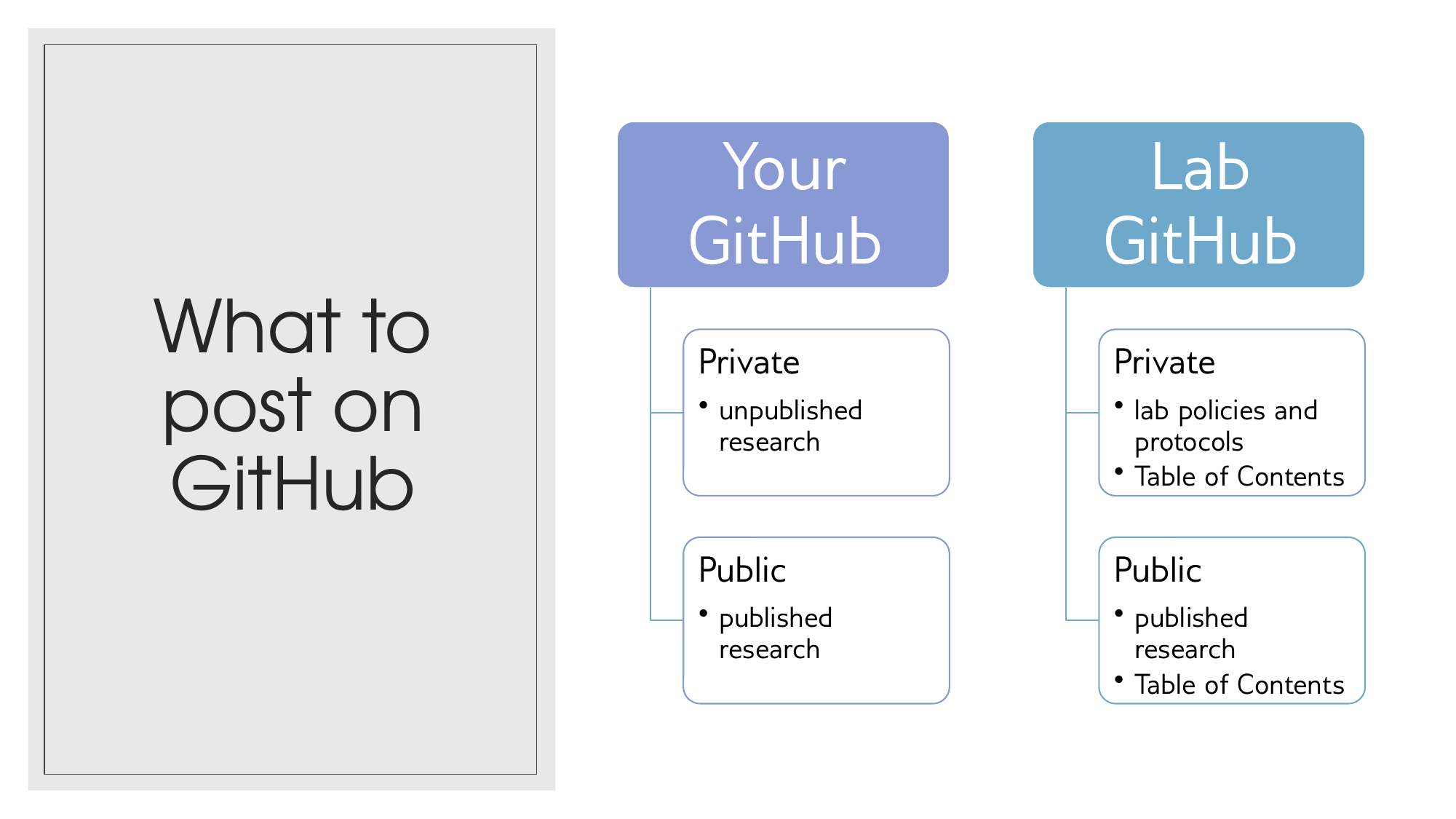

# What to post on GitHub
Your GitHub
Private
unpublished research
Public
published research
Lab GitHub
Private
lab policies and protocols
Table of Contents
Public
published research
Table of Contents